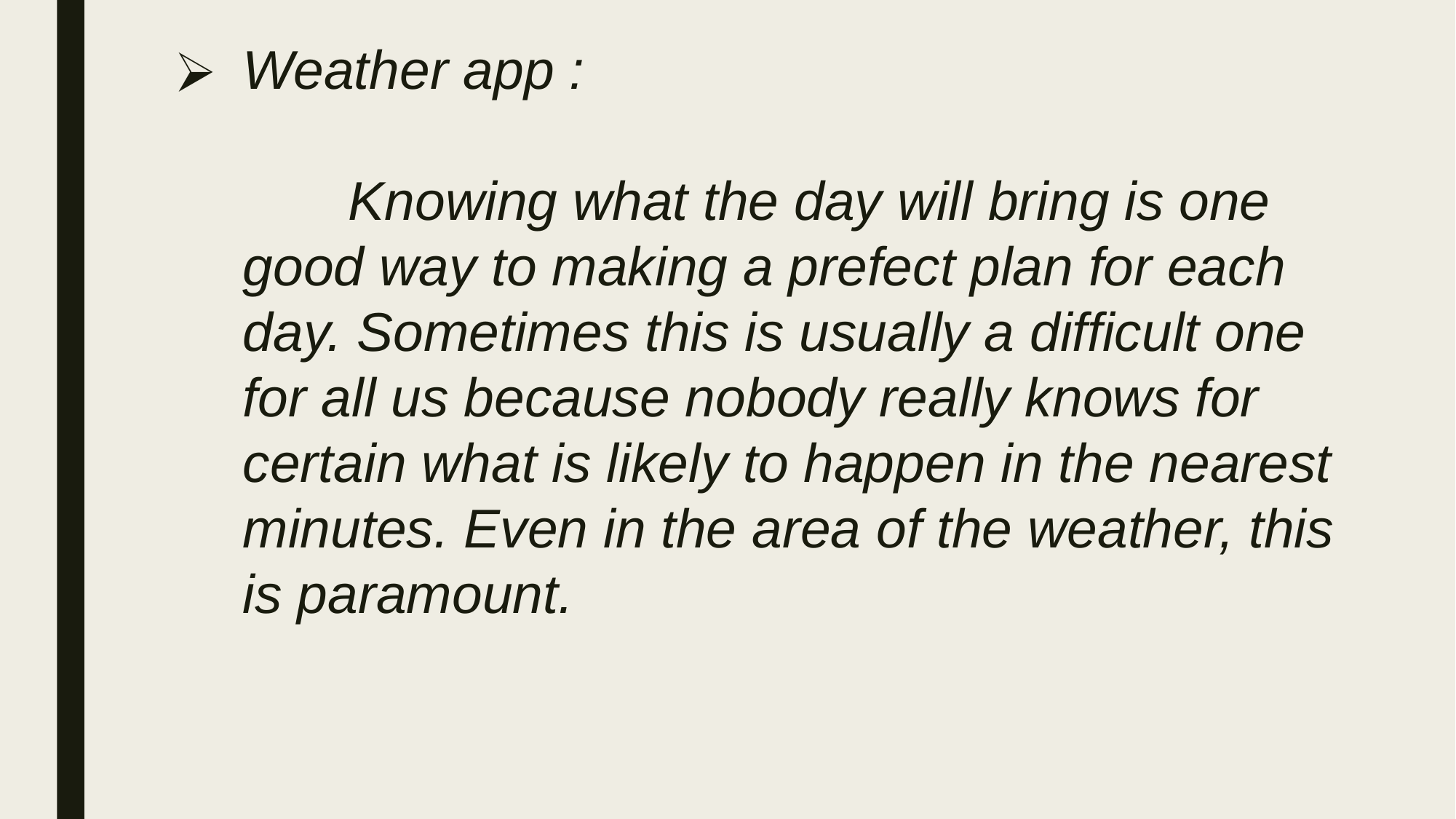

# Weather app : Knowing what the day will bring is one good way to making a prefect plan for each day. Sometimes this is usually a difficult one for all us because nobody really knows for certain what is likely to happen in the nearest minutes. Even in the area of the weather, this is paramount.